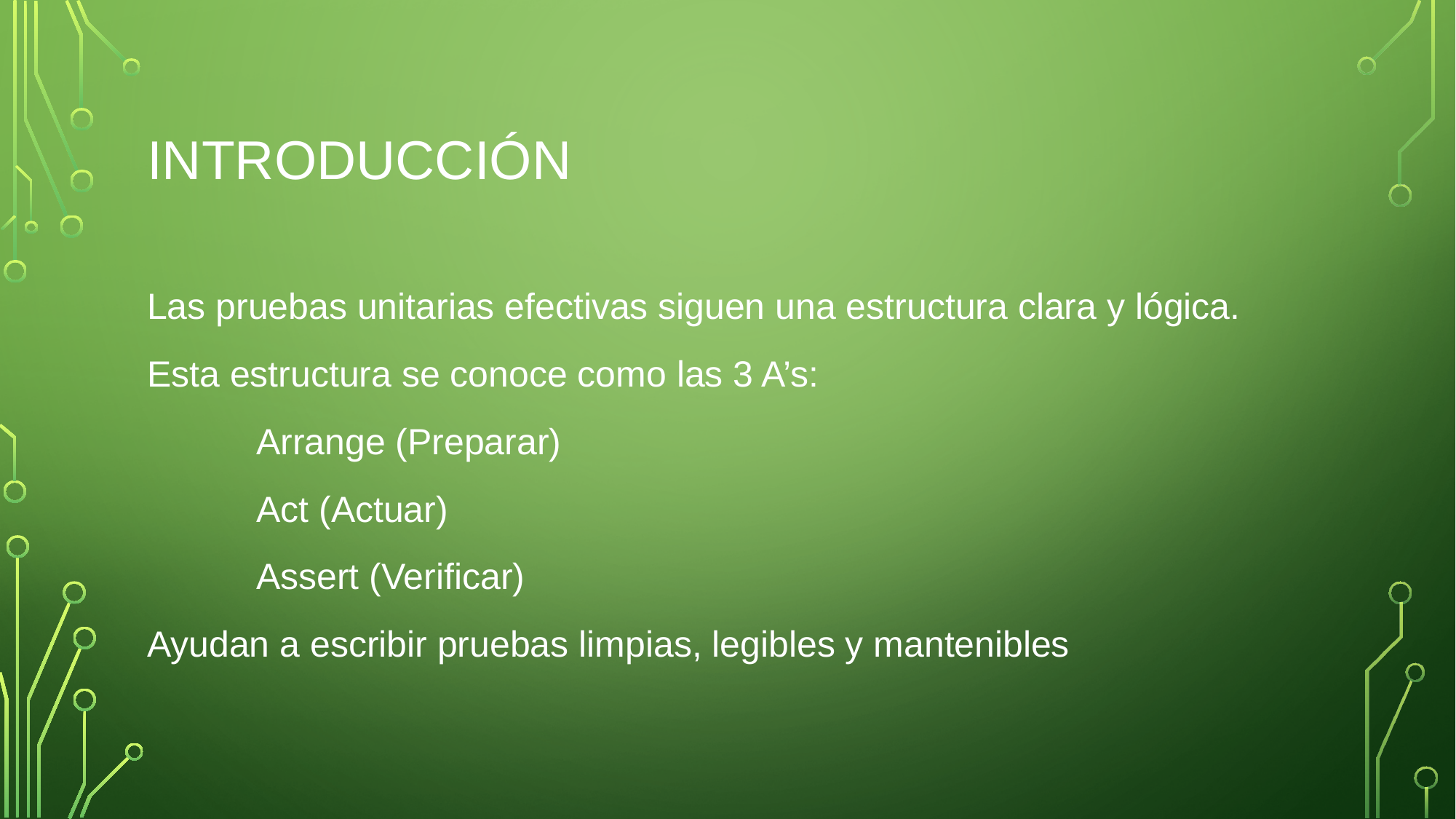

# Introducción
Las pruebas unitarias efectivas siguen una estructura clara y lógica.
Esta estructura se conoce como las 3 A’s:
	Arrange (Preparar)
	Act (Actuar)
	Assert (Verificar)
Ayudan a escribir pruebas limpias, legibles y mantenibles